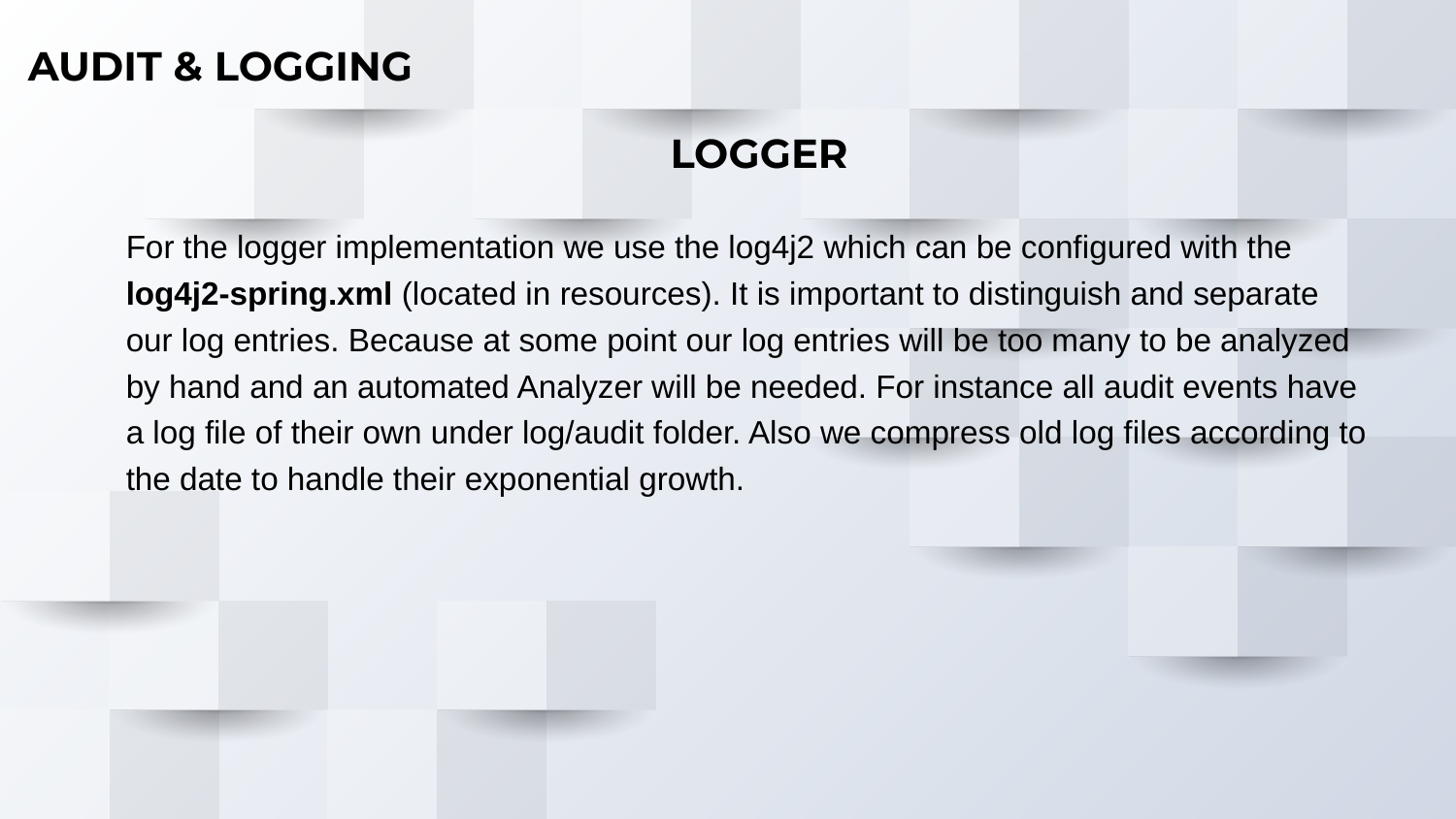

AUDIT & LOGGING
LOGGER

For the logger implementation we use the log4j2 which can be configured with the log4j2-spring.xml (located in resources). It is important to distinguish and separate our log entries. Because at some point our log entries will be too many to be analyzed by hand and an automated Analyzer will be needed. For instance all audit events have a log file of their own under log/audit folder. Also we compress old log files according to the date to handle their exponential growth.